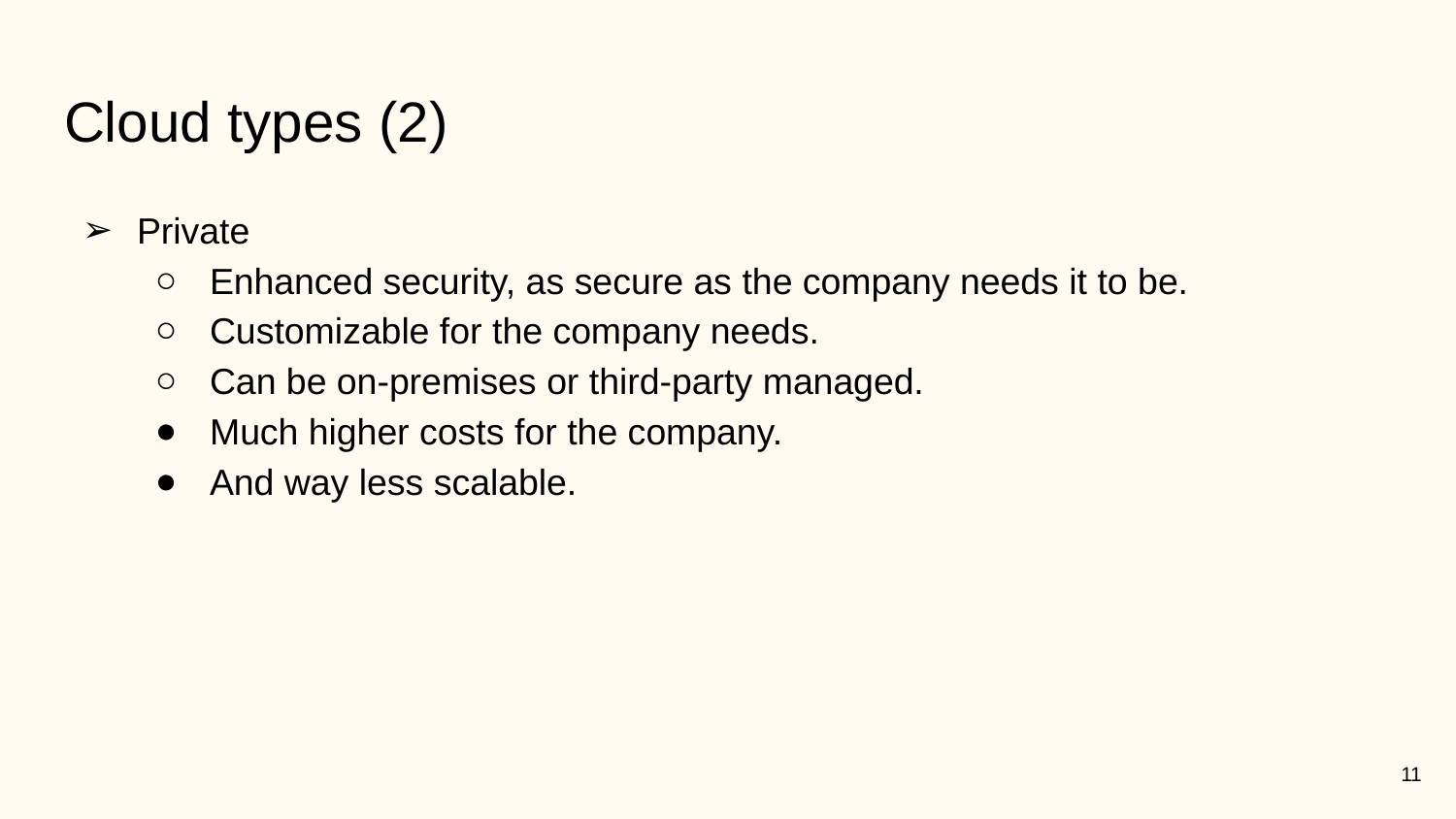

# Cloud types (2)
Private
Enhanced security, as secure as the company needs it to be.
Customizable for the company needs.
Can be on-premises or third-party managed.
Much higher costs for the company.
And way less scalable.

11